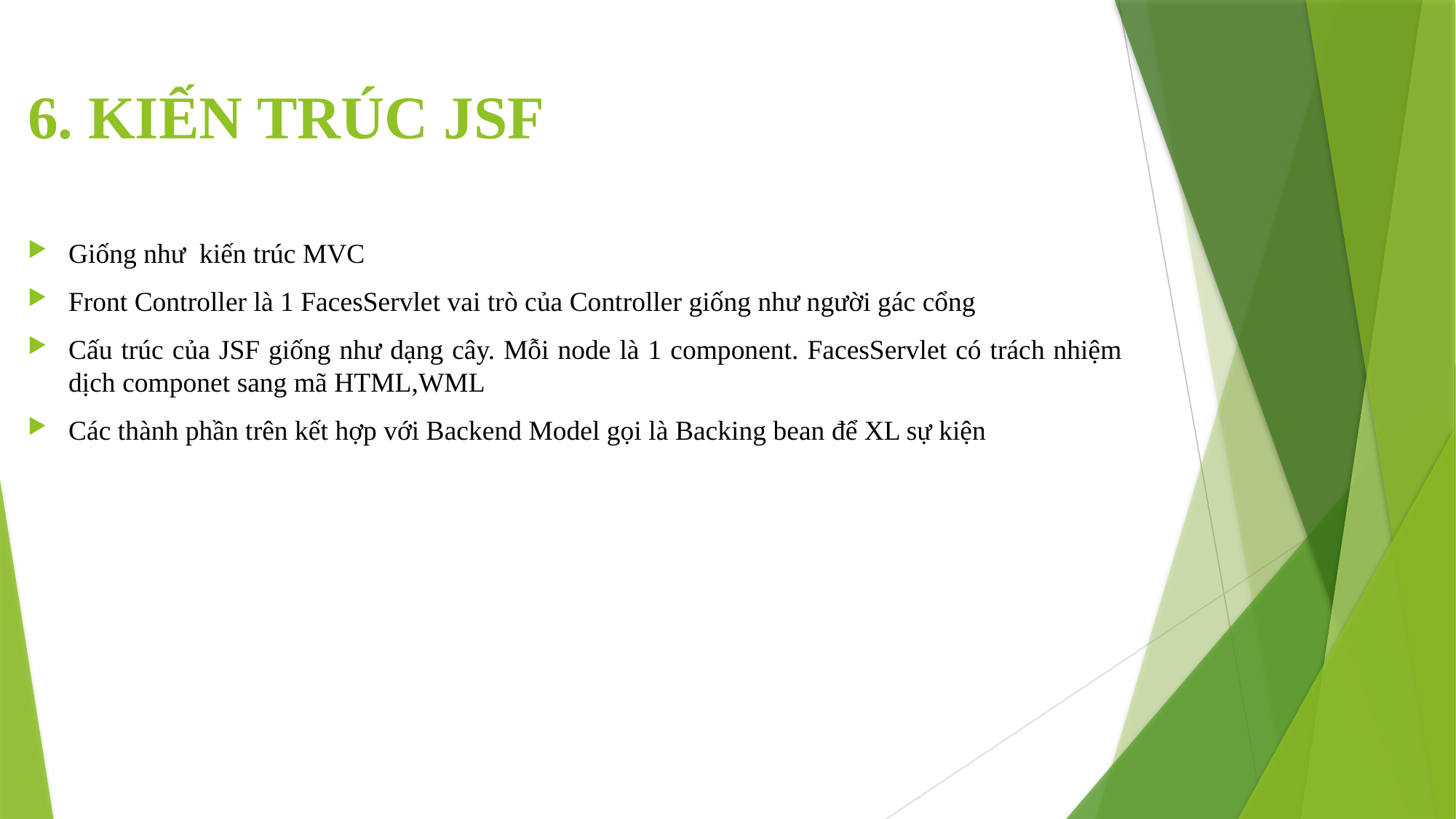

# 6. KIẾN TRÚC JSF
Giống như  kiến trúc MVC
Front Controller là 1 FacesServlet vai trò của Controller giống như người gác cổng
Cấu trúc của JSF giống như dạng cây. Mỗi node là 1 component. FacesServlet có trách nhiệm dịch componet sang mã HTML,WML
Các thành phần trên kết hợp với Backend Model gọi là Backing bean để XL sự kiện